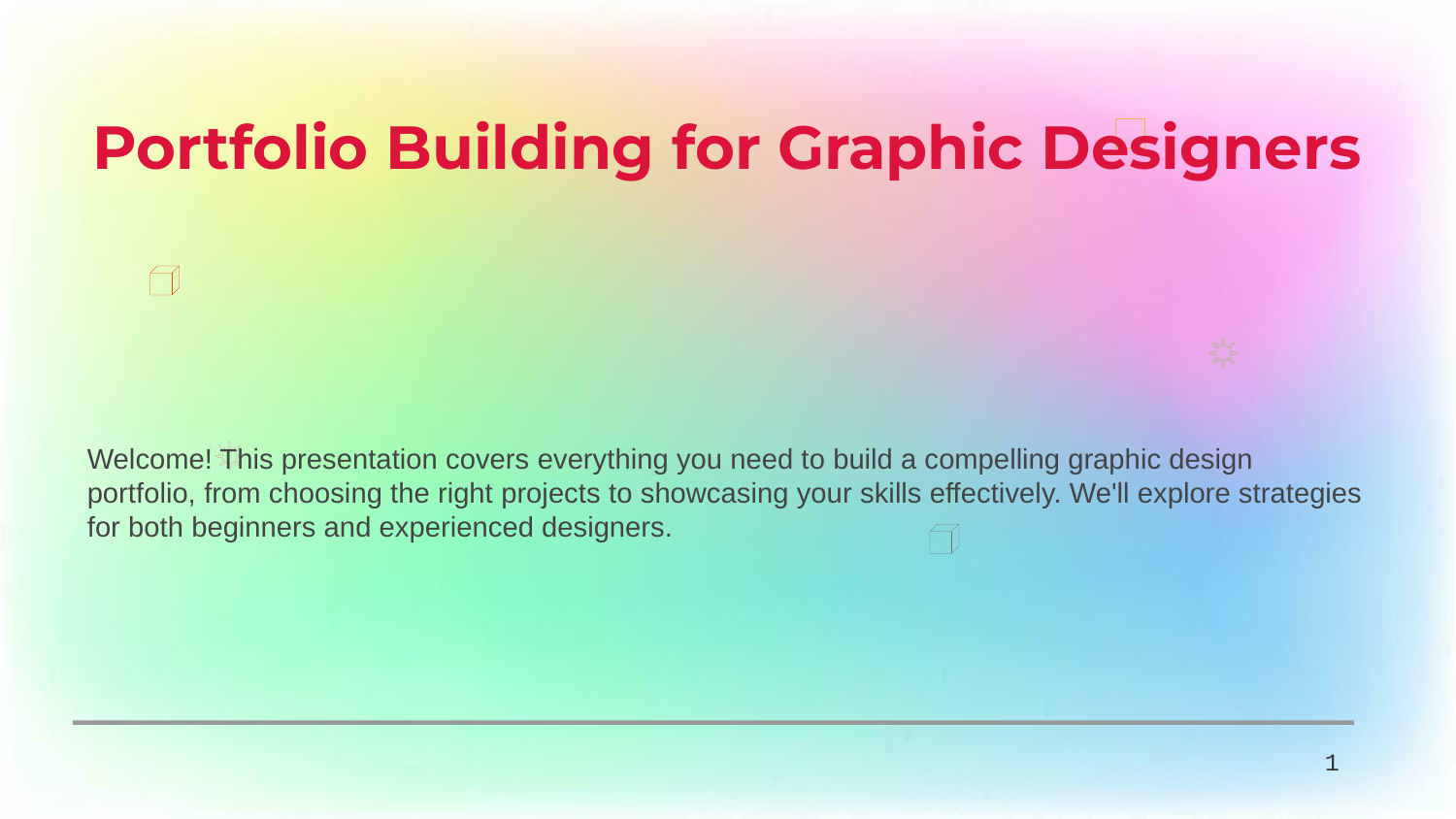

Portfolio Building for Graphic Designers

Welcome! This presentation covers everything you need to build a compelling graphic design portfolio, from choosing the right projects to showcasing your skills effectively. We'll explore strategies for both beginners and experienced designers.

1